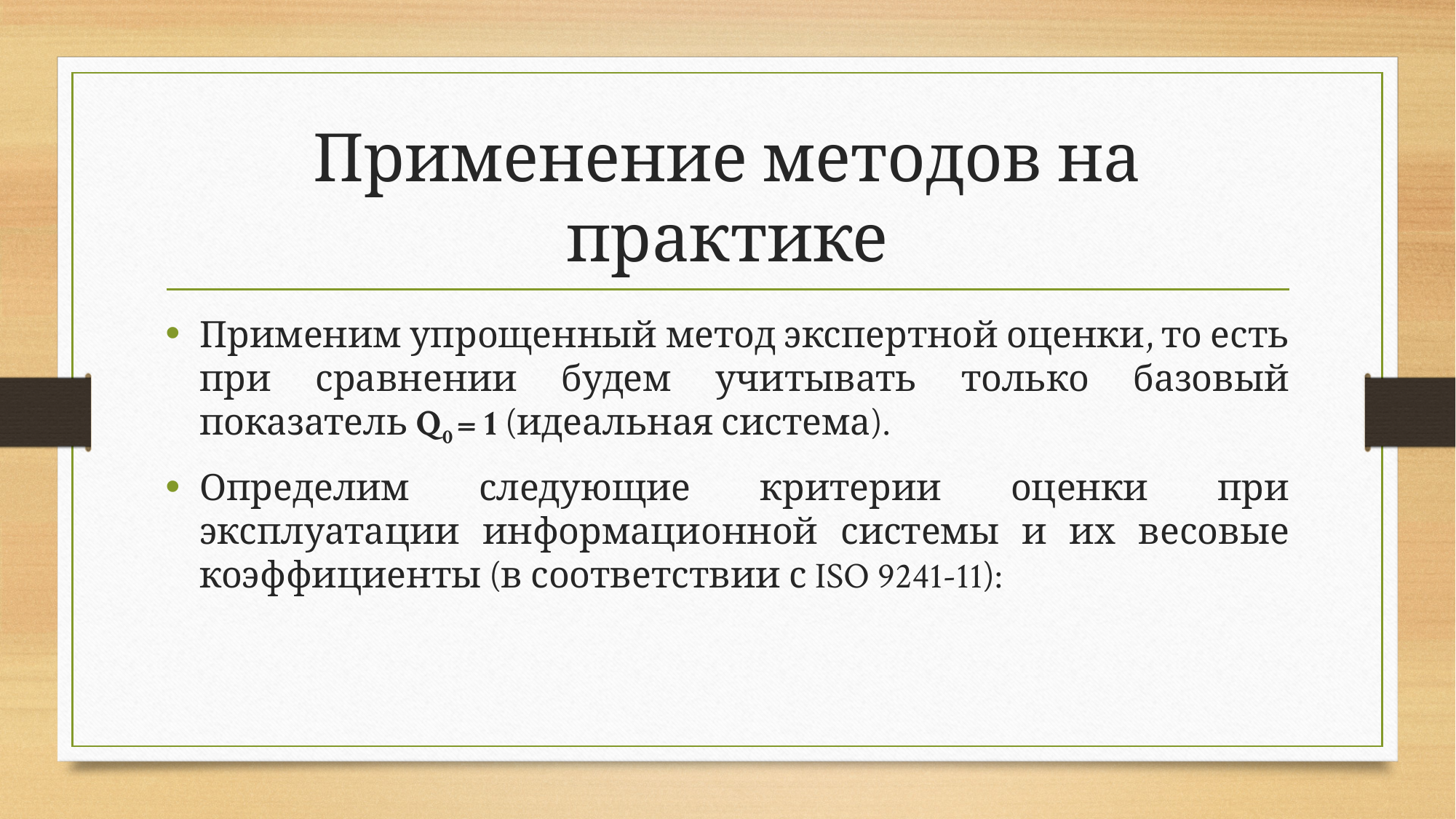

# Применение методов на практике
Применим упрощенный метод экспертной оценки, то есть при сравнении будем учитывать только базовый показатель Q0 = 1 (идеальная система).
Определим следующие критерии оценки при эксплуатации информационной системы и их весовые коэффициенты (в соответствии с ISO 9241-11):